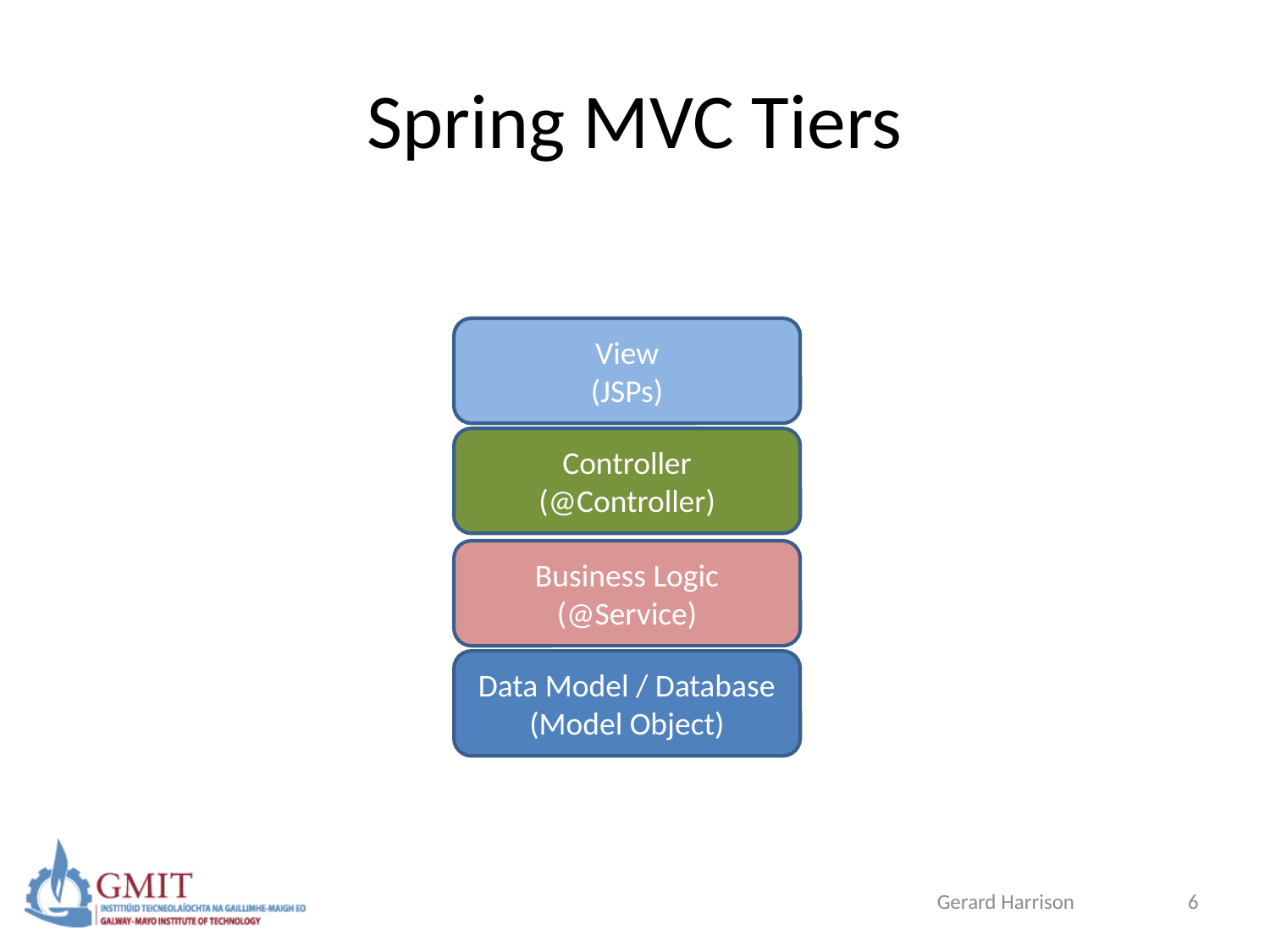

# Spring MVC Tiers
View
(JSPs)
Controller
(@Controller)
Business Logic
(@Service)
Data Model / Database
(Model Object)
Gerard Harrison
6